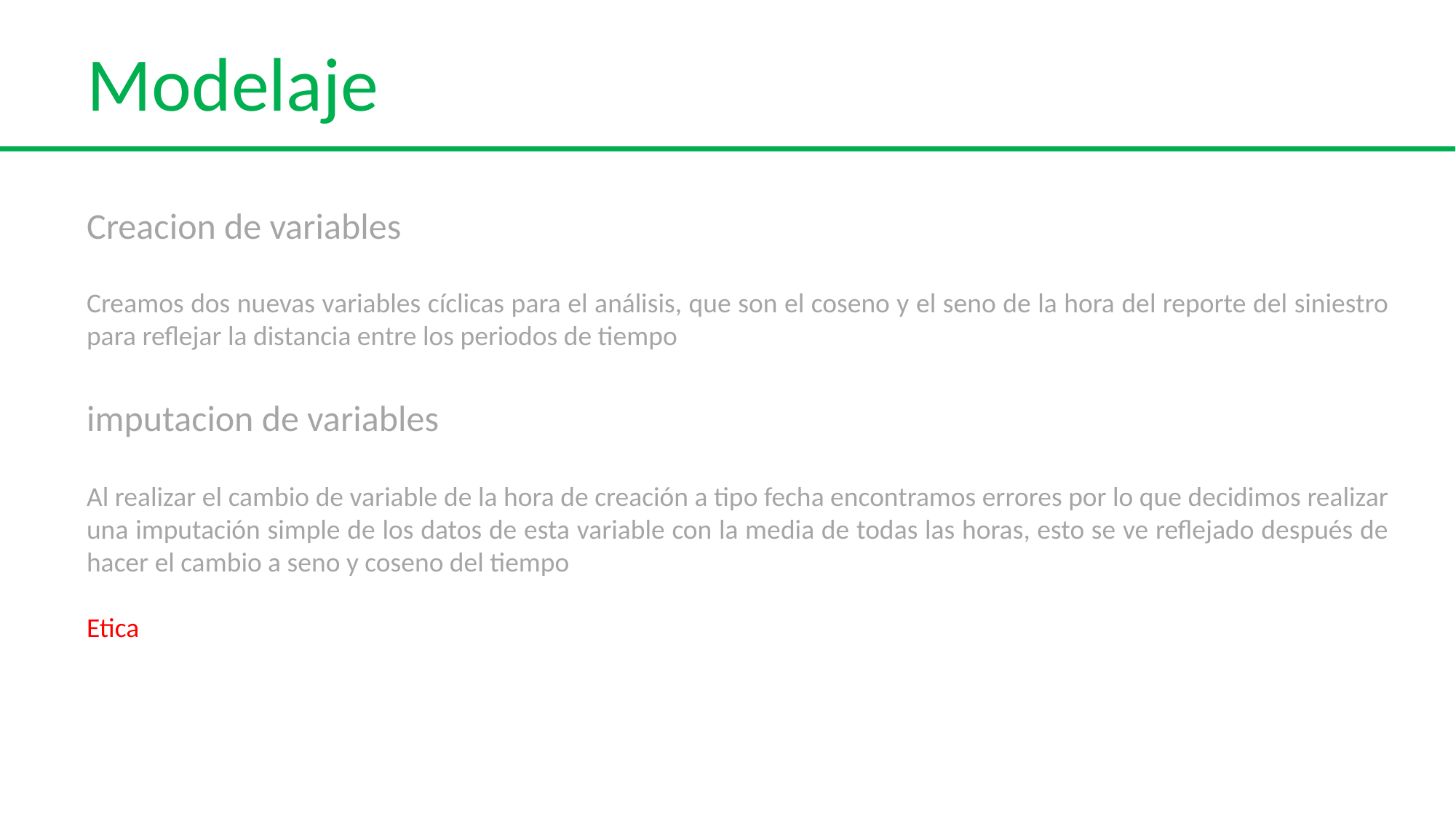

Modelaje
Creacion de variables
Creamos dos nuevas variables cíclicas para el análisis, que son el coseno y el seno de la hora del reporte del siniestro para reflejar la distancia entre los periodos de tiempo
imputacion de variables
Al realizar el cambio de variable de la hora de creación a tipo fecha encontramos errores por lo que decidimos realizar una imputación simple de los datos de esta variable con la media de todas las horas, esto se ve reflejado después de hacer el cambio a seno y coseno del tiempo

Etica